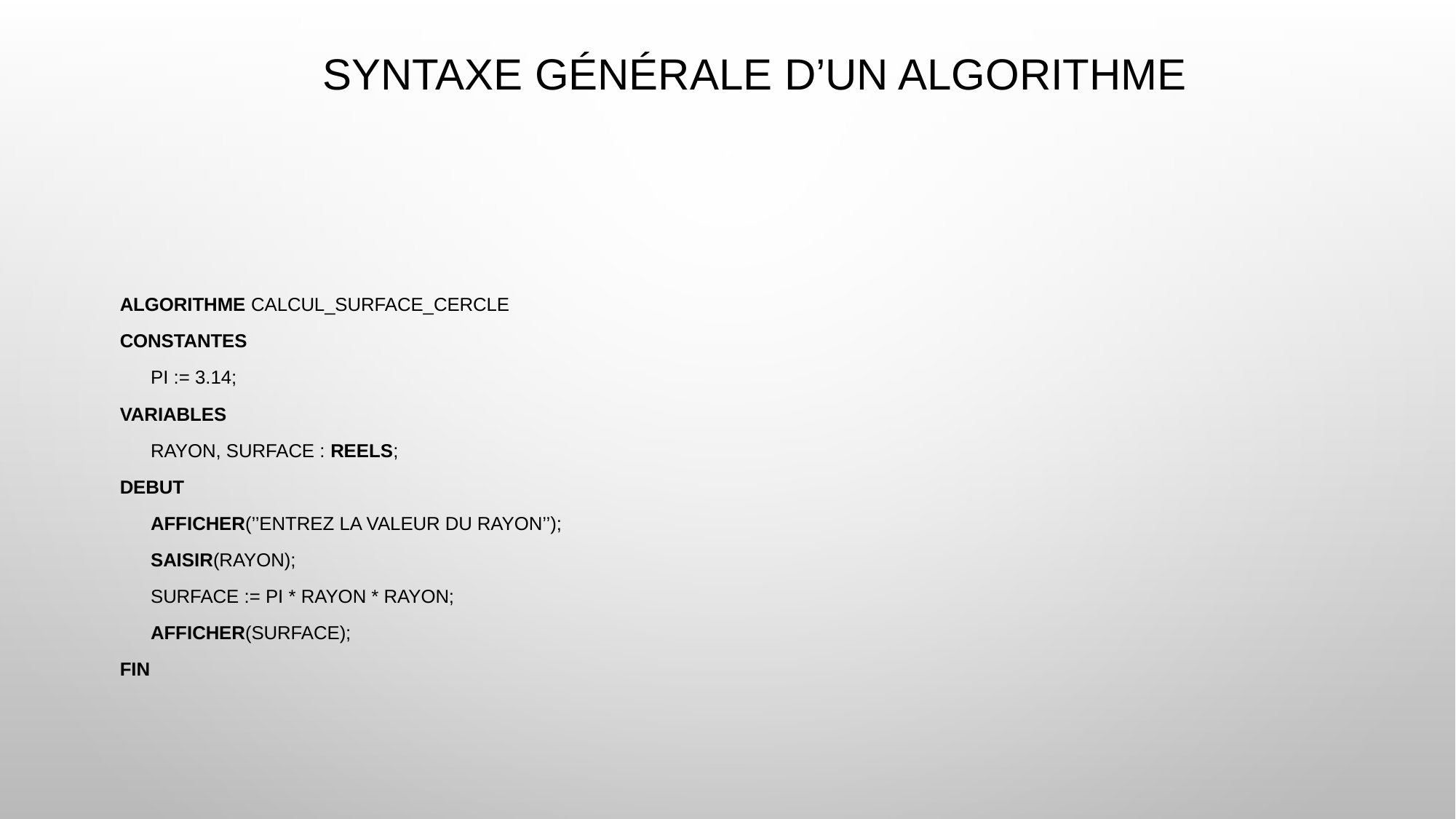

# Syntaxe générale d’un algorithme
algorithme calcul_surface_cercle
constantes
	PI := 3.14;
variables
	rayon, surface : reels;
Debut
	afficher(’’Entrez la valeur du rayon’’);
	saisir(rayon);
	surface := PI * rayon * rayon;
	afficher(surface);
fin